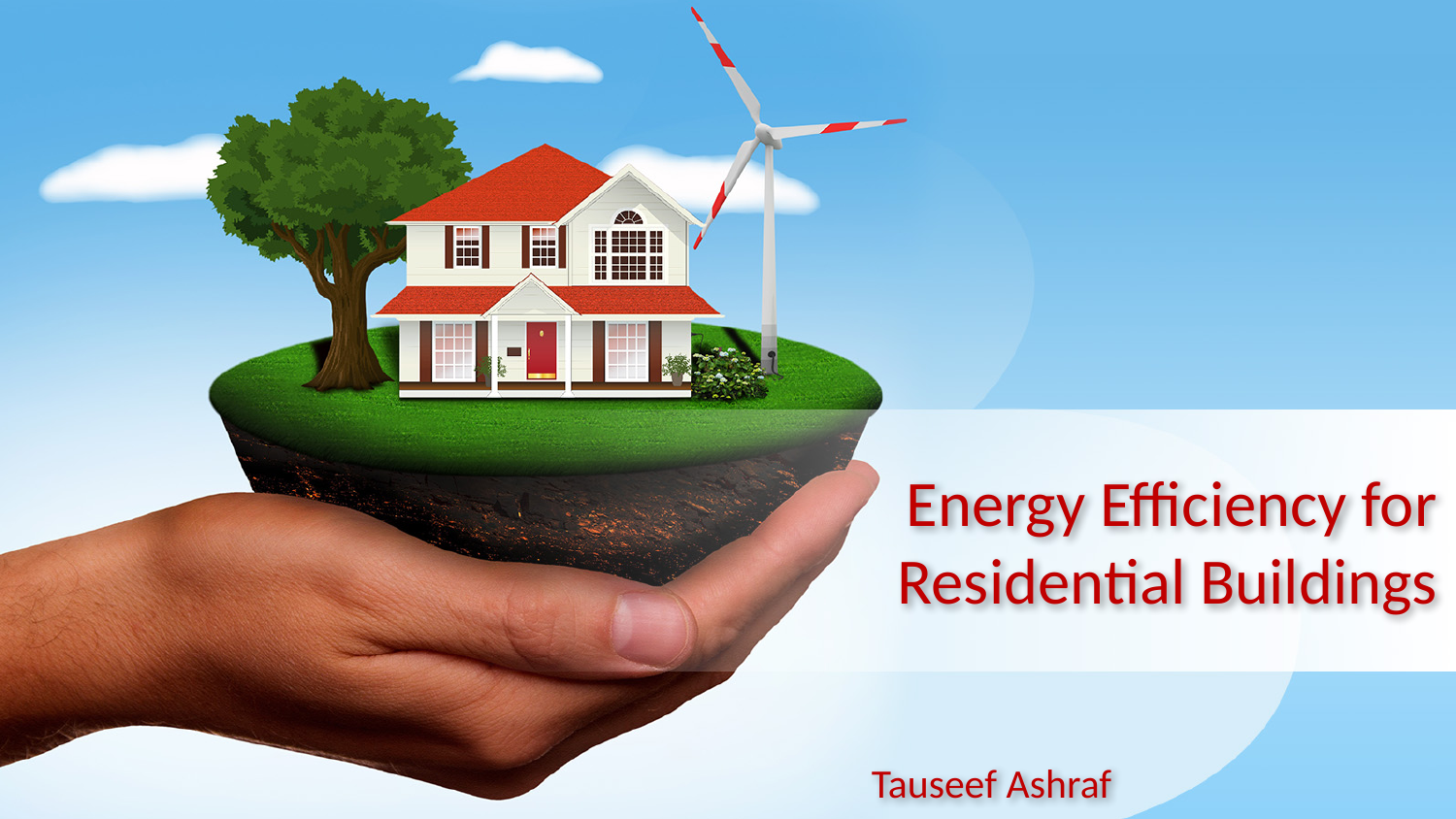

# Energy Efficiency for Residential Buildings
Tauseef Ashraf